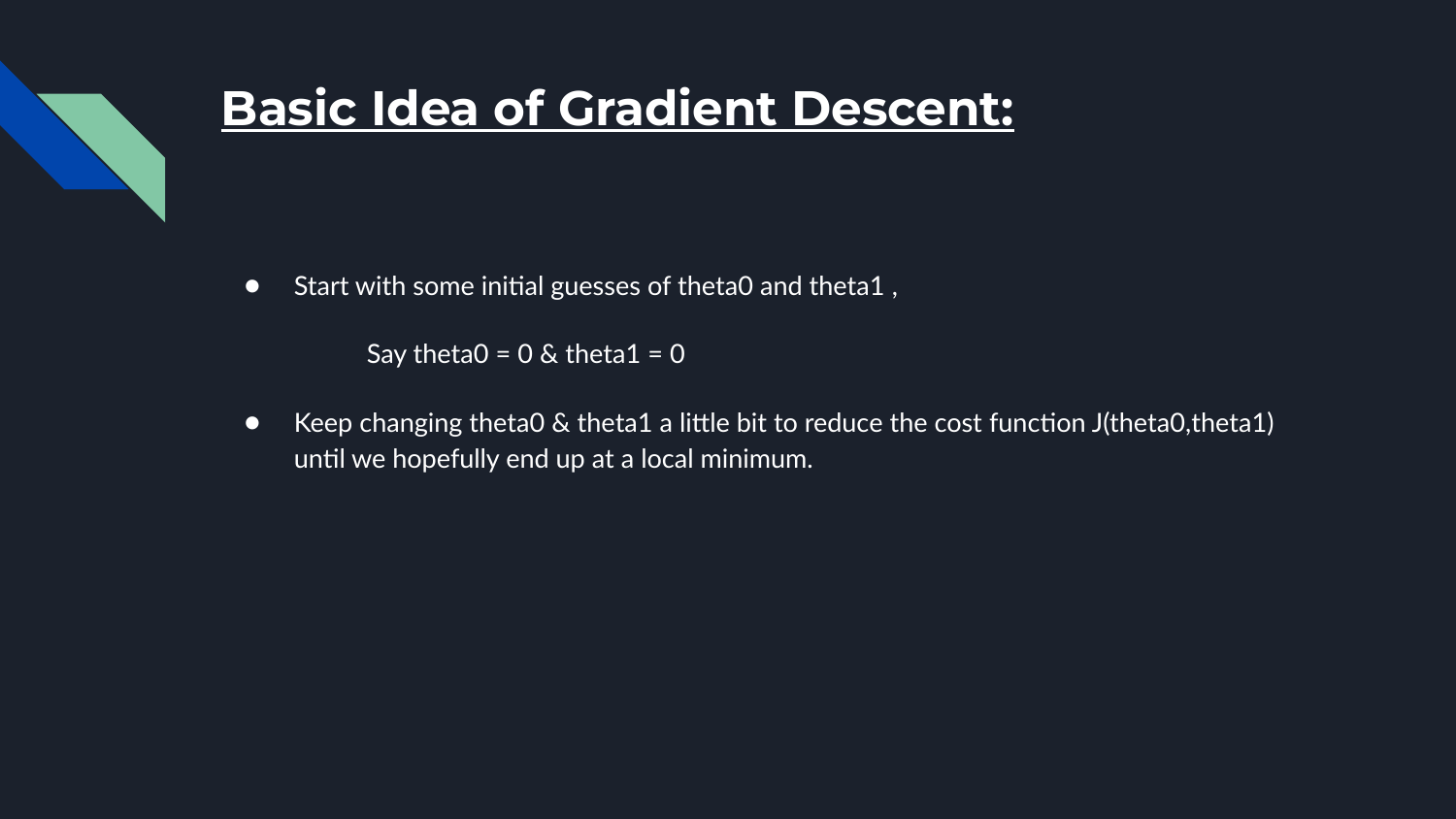

# Basic Idea of Gradient Descent:
Start with some initial guesses of theta0 and theta1 ,
Say theta0 = 0 & theta1 = 0
Keep changing theta0 & theta1 a little bit to reduce the cost function J(theta0,theta1) until we hopefully end up at a local minimum.